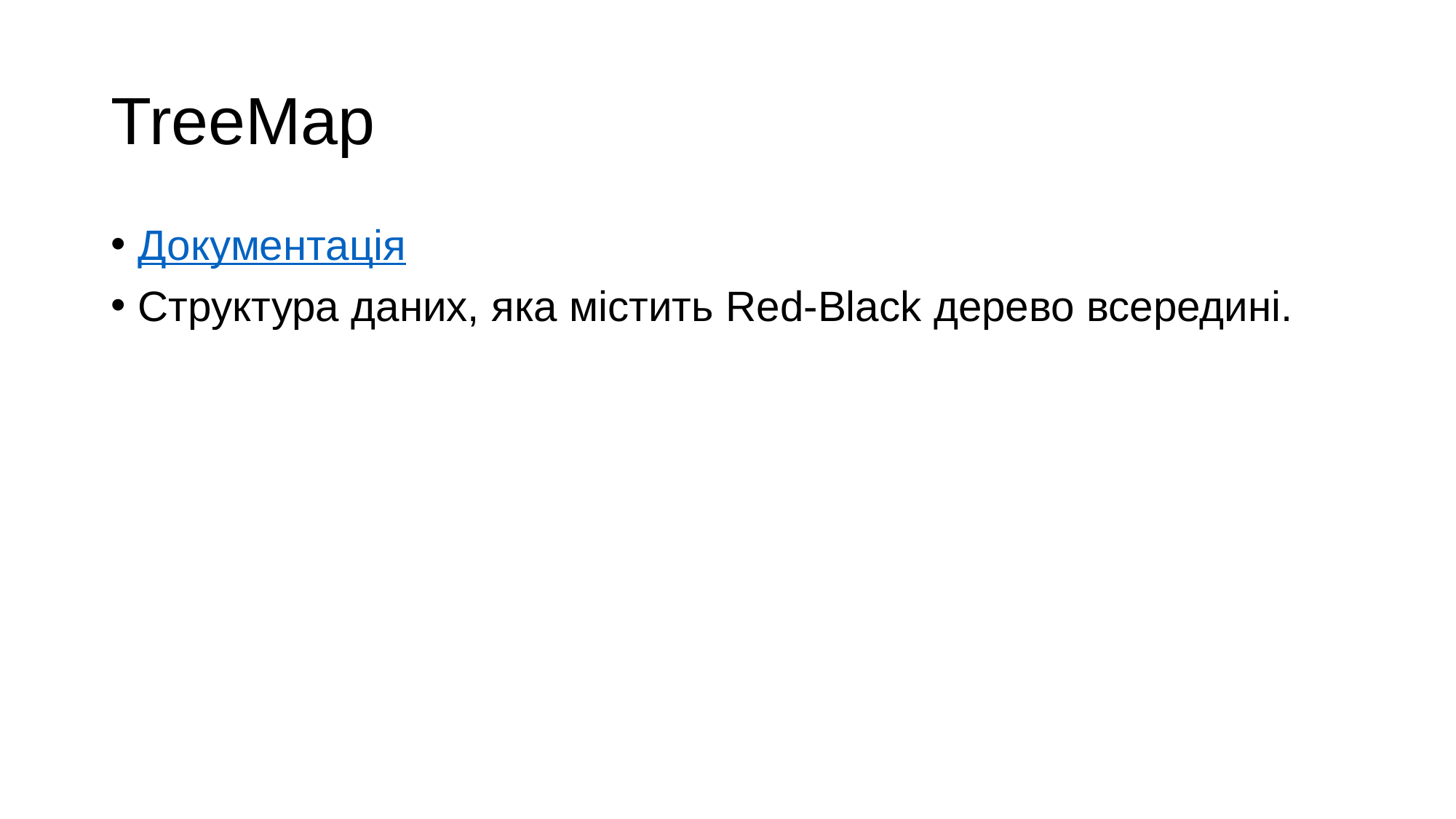

# TreeMap
Документація
Структура даних, яка містить Red-Black дерево всередині.